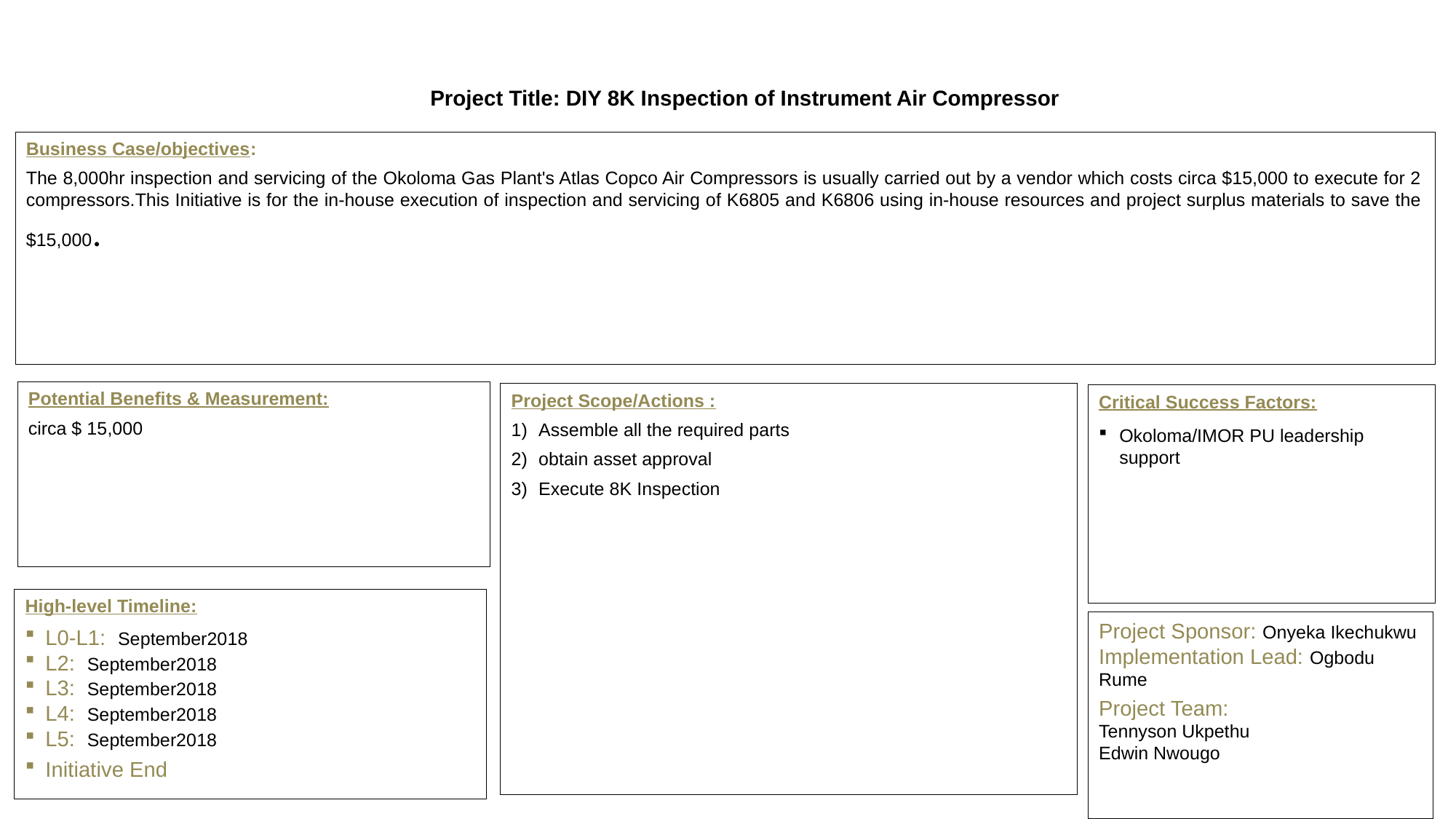

Project Title: DIY 8K Inspection of Instrument Air Compressor
Business Case/objectives:
The 8,000hr inspection and servicing of the Okoloma Gas Plant's Atlas Copco Air Compressors is usually carried out by a vendor which costs circa $15,000 to execute for 2 compressors.This Initiative is for the in-house execution of inspection and servicing of K6805 and K6806 using in-house resources and project surplus materials to save the $15,000.
Potential Benefits & Measurement:
circa $ 15,000
Project Scope/Actions :
Assemble all the required parts
obtain asset approval
Execute 8K Inspection

Critical Success Factors:
Okoloma/IMOR PU leadership support
High-level Timeline:
L0-L1:  September2018
L2:  September2018
L3:  September2018
L4:  September2018
L5:  September2018
Initiative End

Project Sponsor: Onyeka Ikechukwu
Implementation Lead: Ogbodu Rume
Project Team:
Tennyson Ukpethu
Edwin Nwougo